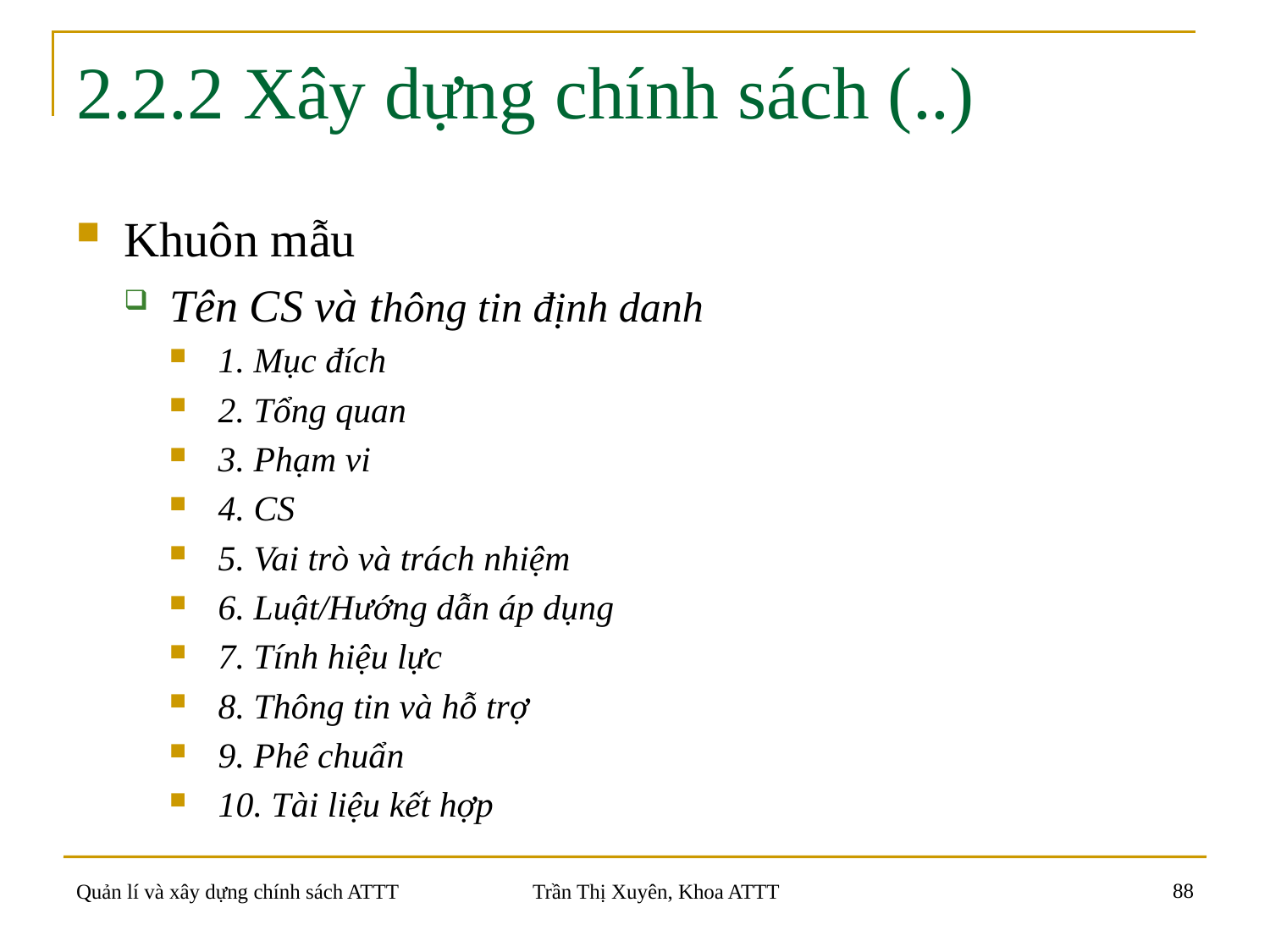

# 2.2.2 Xây dựng chính sách (..)
Khuôn mẫu
Tên CS và thông tin định danh
1. Mục đích
2. Tổng quan
3. Phạm vi
4. CS
5. Vai trò và trách nhiệm
6. Luật/Hướng dẫn áp dụng
7. Tính hiệu lực
8. Thông tin và hỗ trợ
9. Phê chuẩn
10. Tài liệu kết hợp
88
Quản lí và xây dựng chính sách ATTT
Trần Thị Xuyên, Khoa ATTT